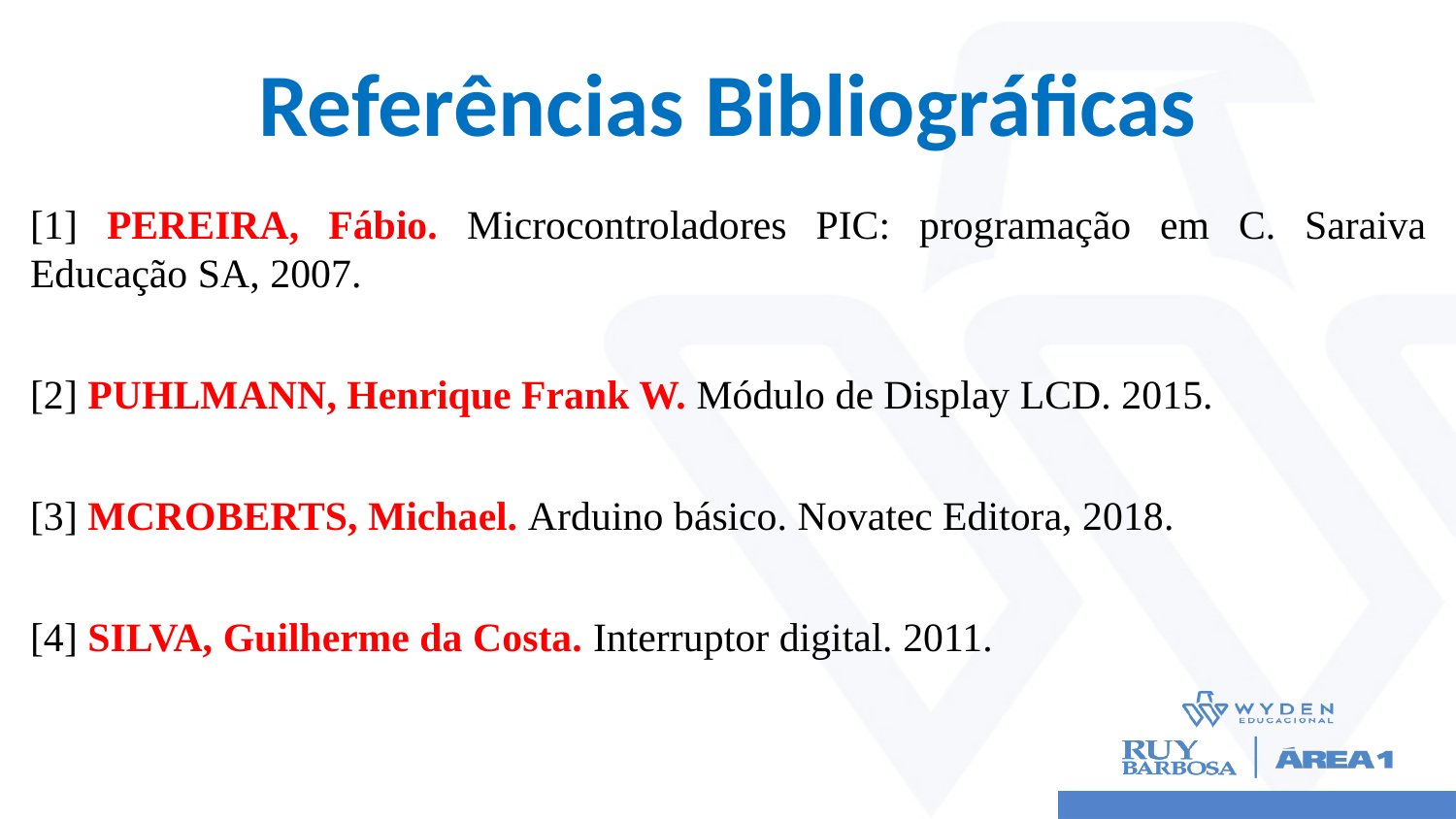

# Referências Bibliográficas
[1] PEREIRA, Fábio. Microcontroladores PIC: programação em C. Saraiva Educação SA, 2007.

[2] PUHLMANN, Henrique Frank W. Módulo de Display LCD. 2015.

[3] MCROBERTS, Michael. Arduino básico. Novatec Editora, 2018.

[4] SILVA, Guilherme da Costa. Interruptor digital. 2011.